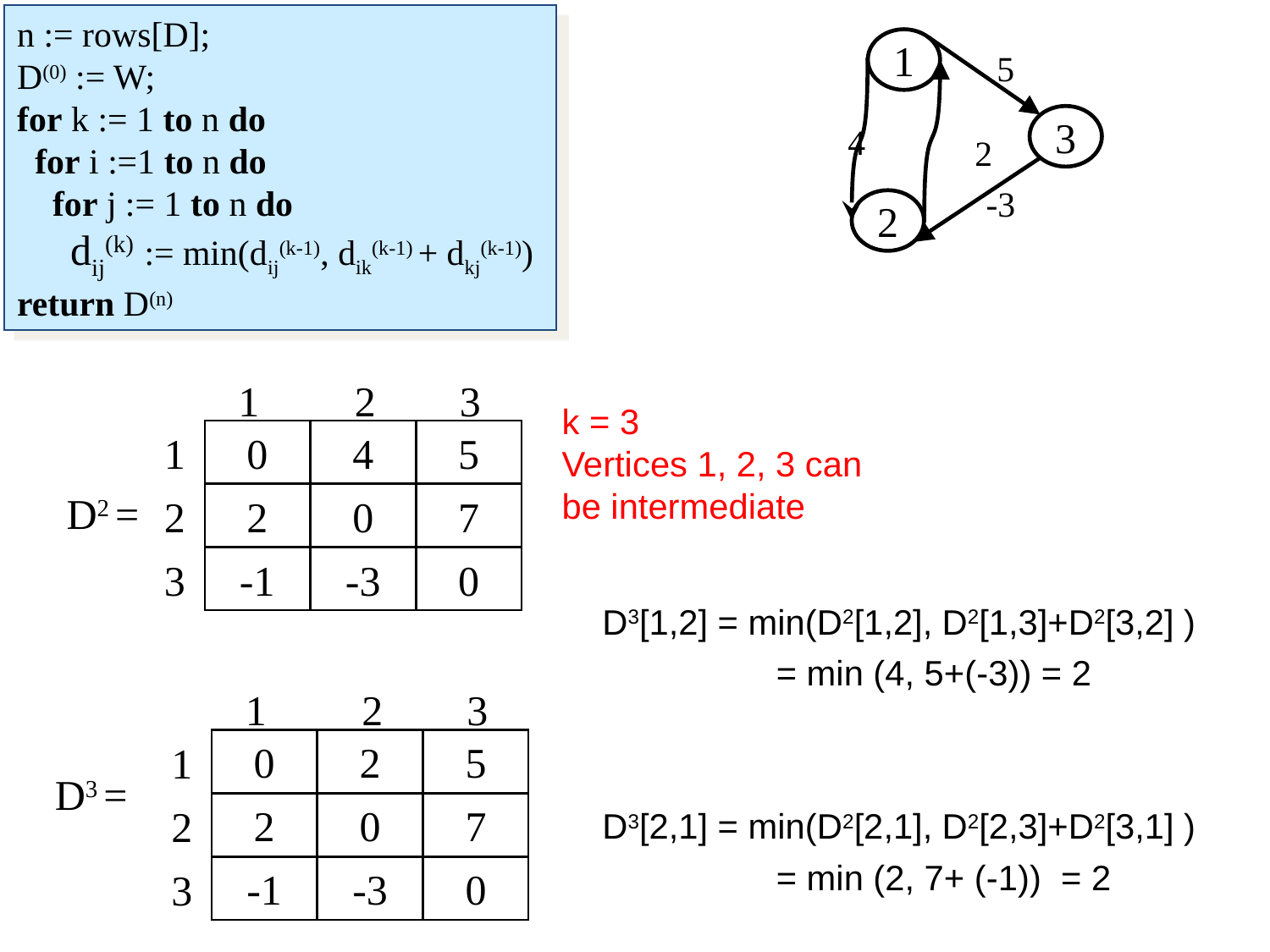

n := rows[D];
D(0) := W;
for k := 1 to n do
  for i :=1 to n do
    for j := 1 to n do
      dij(k) := min(dij(k-1), dik(k-1) + dkj(k-1))
return D(n)
1
3
2
5
4
2
-3
1
2
3
1
0
4
5
2
0
7
-1
-3
0
2
3
k = 3
Vertices 1, 2, 3 can be intermediate
 D2 =
D3[1,2] = min(D2[1,2], D2[1,3]+D2[3,2] )
		= min (4, 5+(-3)) = 2

D3[2,1] = min(D2[2,1], D2[2,3]+D2[3,1] )
		= min (2, 7+ (-1))  = 2
1
2
3
1
0
2
5
2
0
7
-1
-3
0
2
3
 D3 =